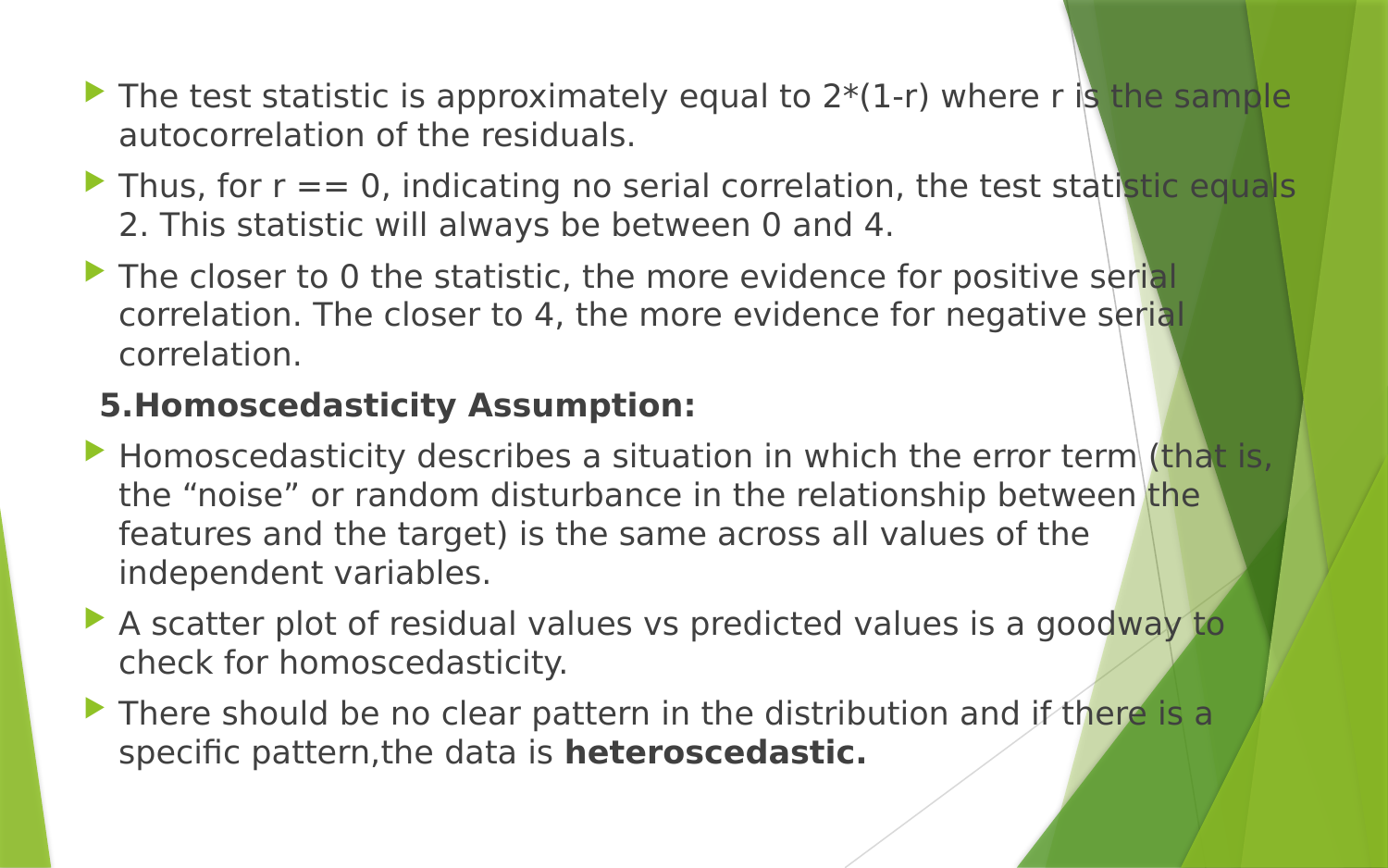

The test statistic is approximately equal to 2*(1-r) where r is the sample autocorrelation of the residuals.
Thus, for r == 0, indicating no serial correlation, the test statistic equals 2. This statistic will always be between 0 and 4.
The closer to 0 the statistic, the more evidence for positive serial correlation. The closer to 4, the more evidence for negative serial correlation.
5.Homoscedasticity Assumption:
Homoscedasticity describes a situation in which the error term (that is, the “noise” or random disturbance in the relationship between the features and the target) is the same across all values of the independent variables.
A scatter plot of residual values vs predicted values is a goodway to check for homoscedasticity.
There should be no clear pattern in the distribution and if there is a specific pattern,the data is heteroscedastic.